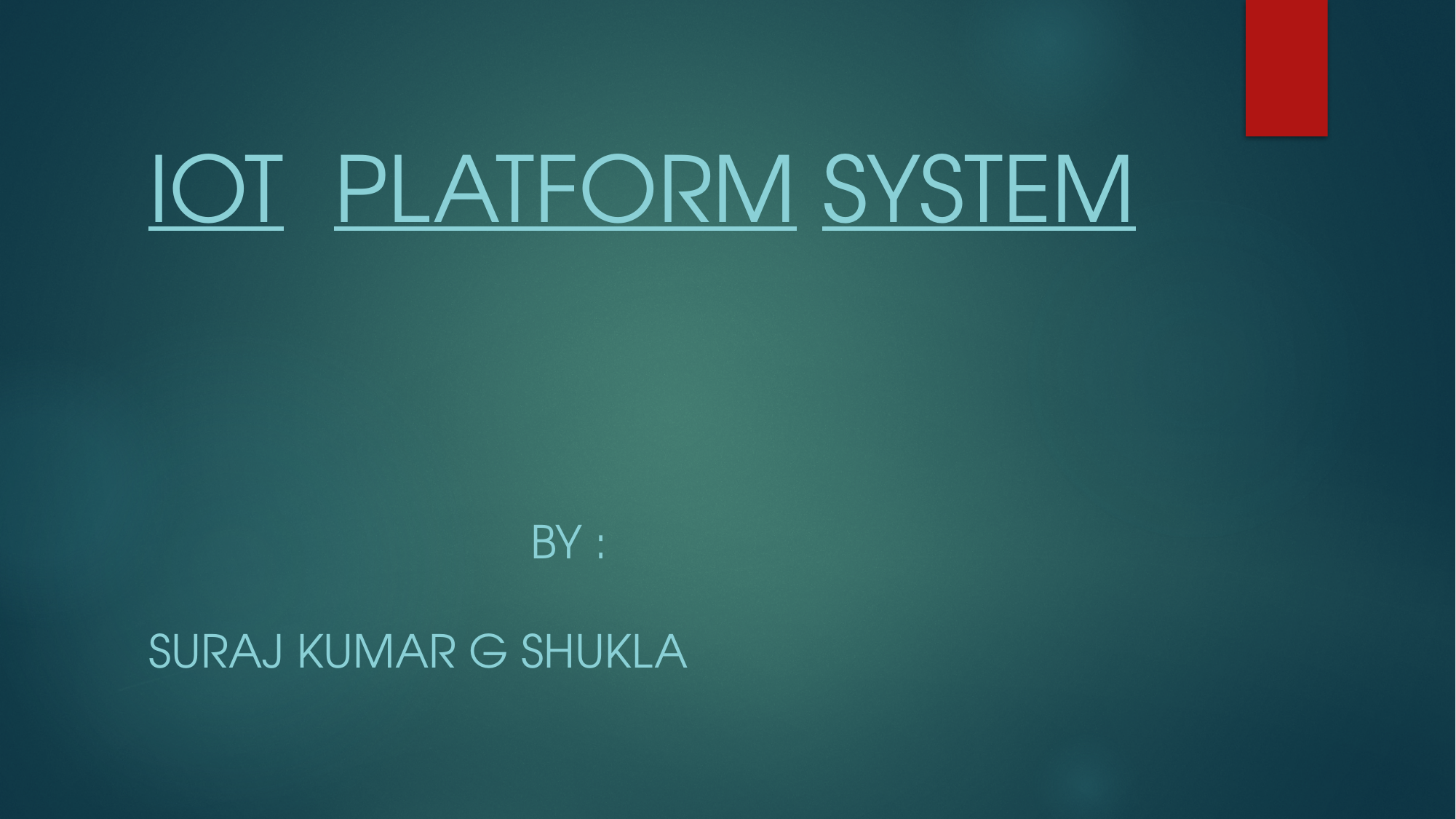

IOT  PLATFORM SYSTEM

		BY :
 									SURAJ KUMAR G SHUKLA
#